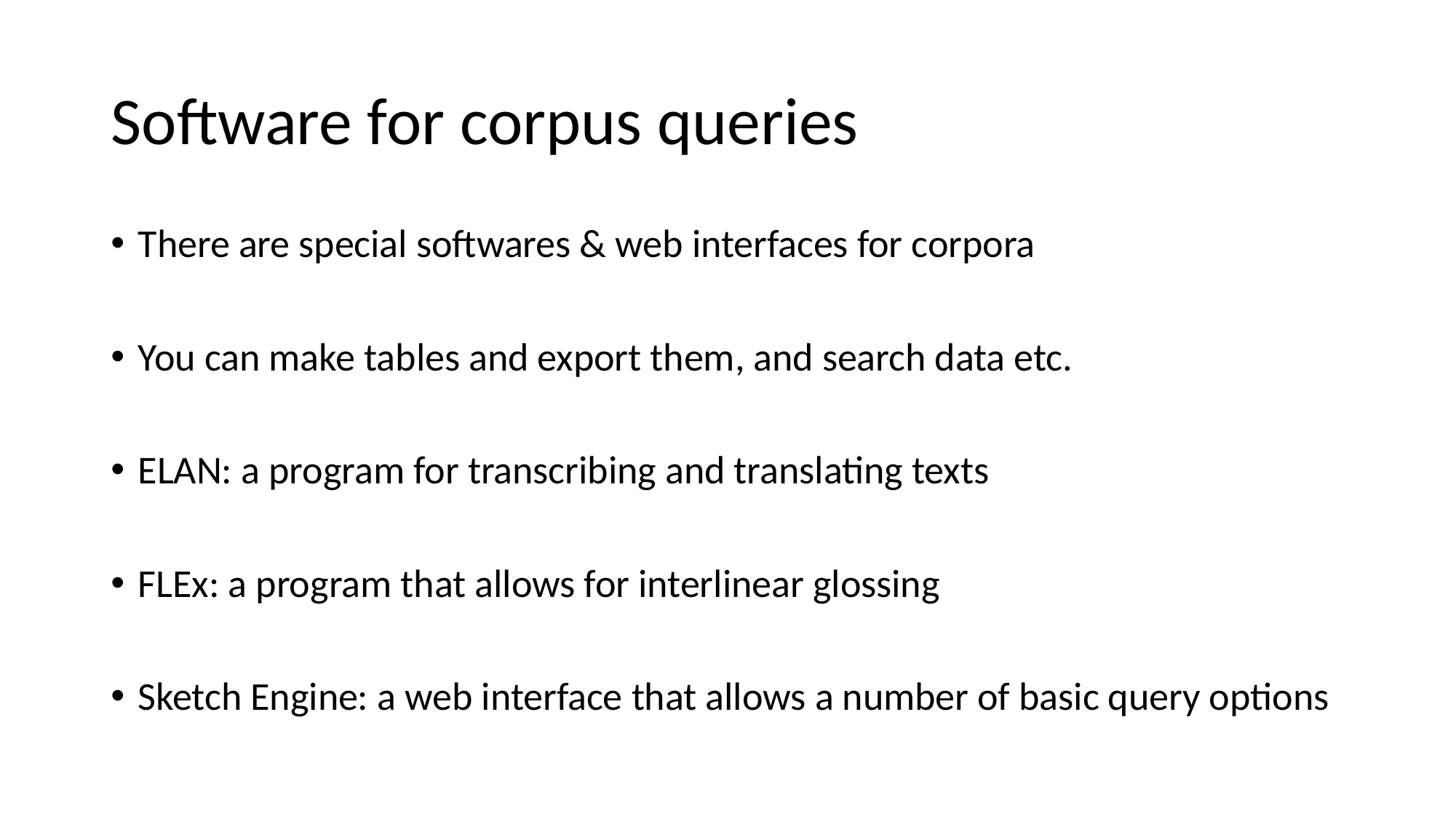

# Software for corpus queries
There are special softwares & web interfaces for corpora

You can make tables and export them, and search data etc.

ELAN: a program for transcribing and translating texts

FLEx: a program that allows for interlinear glossing

Sketch Engine: a web interface that allows a number of basic query options